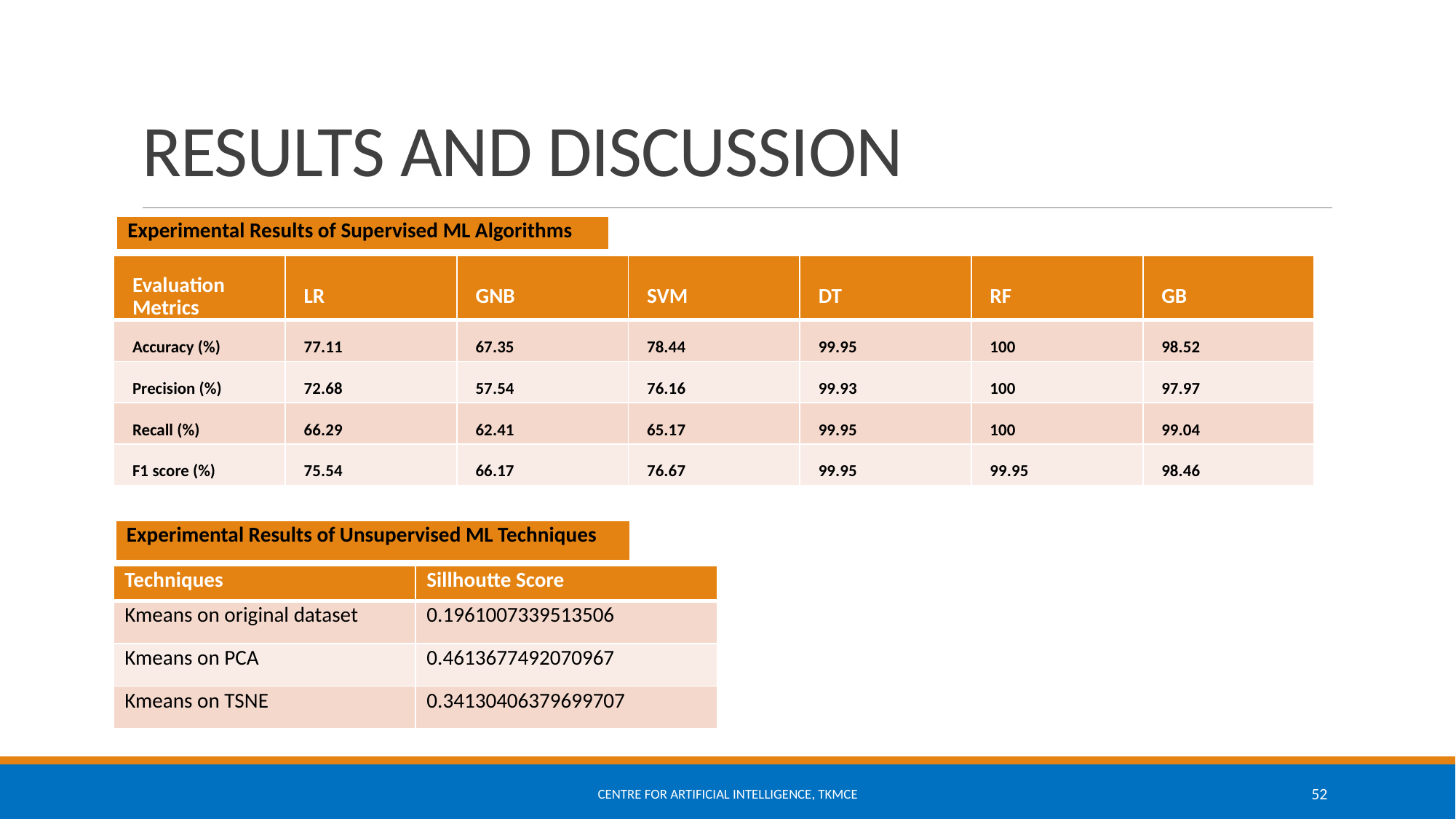

# RESULTS AND DISCUSSION
| Experimental Results of Supervised ML Algorithms |
| --- |
| Evaluation Metrics | LR | GNB | SVM | DT | RF | GB |
| --- | --- | --- | --- | --- | --- | --- |
| Accuracy (%) | 77.11 | 67.35 | 78.44 | 99.95 | 100 | 98.52 |
| Precision (%) | 72.68 | 57.54 | 76.16 | 99.93 | 100 | 97.97 |
| Recall (%) | 66.29 | 62.41 | 65.17 | 99.95 | 100 | 99.04 |
| F1 score (%) | 75.54 | 66.17 | 76.67 | 99.95 | 99.95 | 98.46 |
| Experimental Results of Unsupervised ML Techniques |
| --- |
| Techniques | Sillhoutte Score |
| --- | --- |
| Kmeans on original dataset | 0.1961007339513506 |
| Kmeans on PCA | 0.4613677492070967 |
| Kmeans on TSNE | 0.34130406379699707 |
Centre for Artificial Intelligence, TKMCE
52